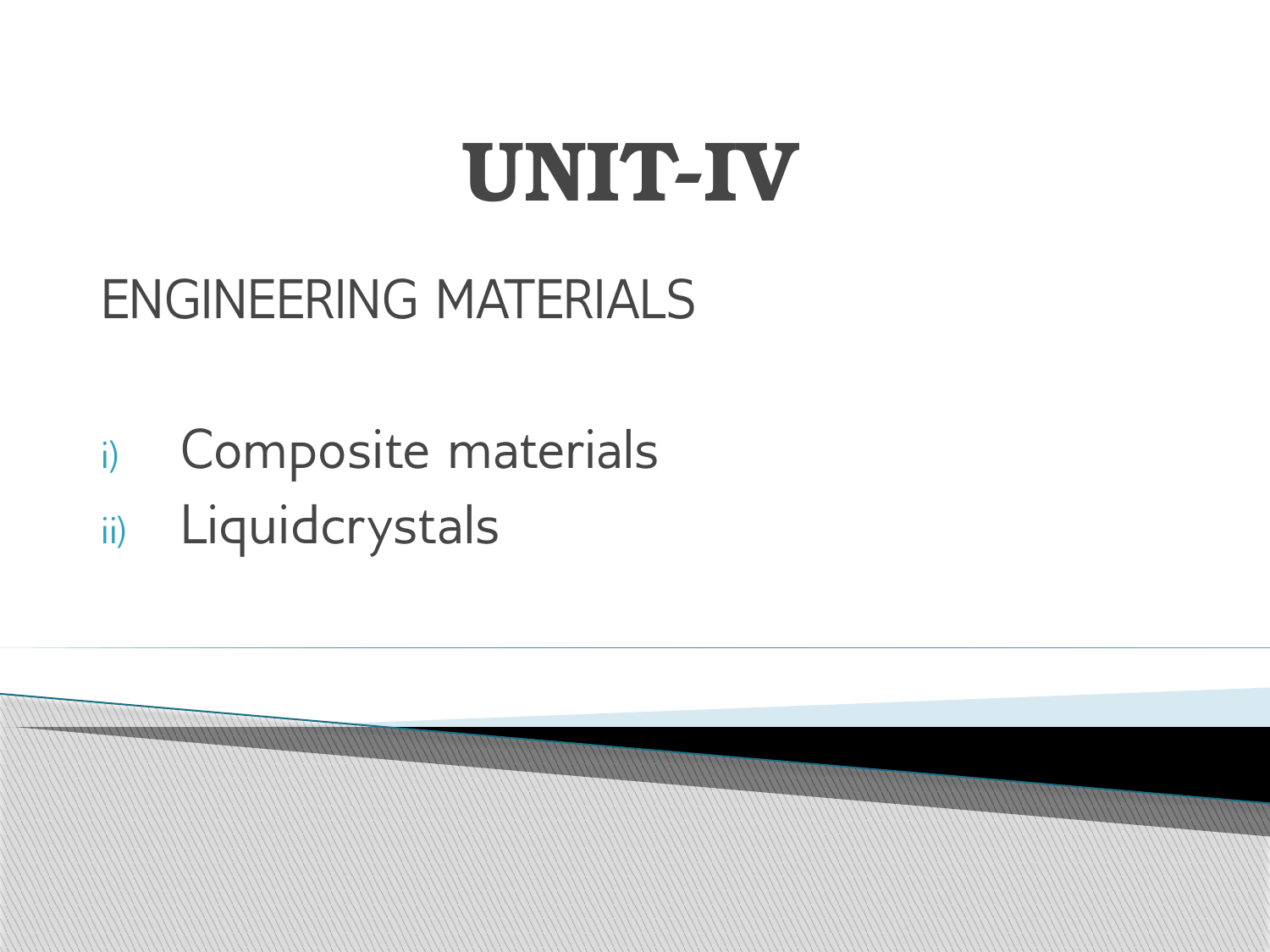

# UNIT-IV
ENGINEERING MATERIALS

Composite materials
Liquidcrystals